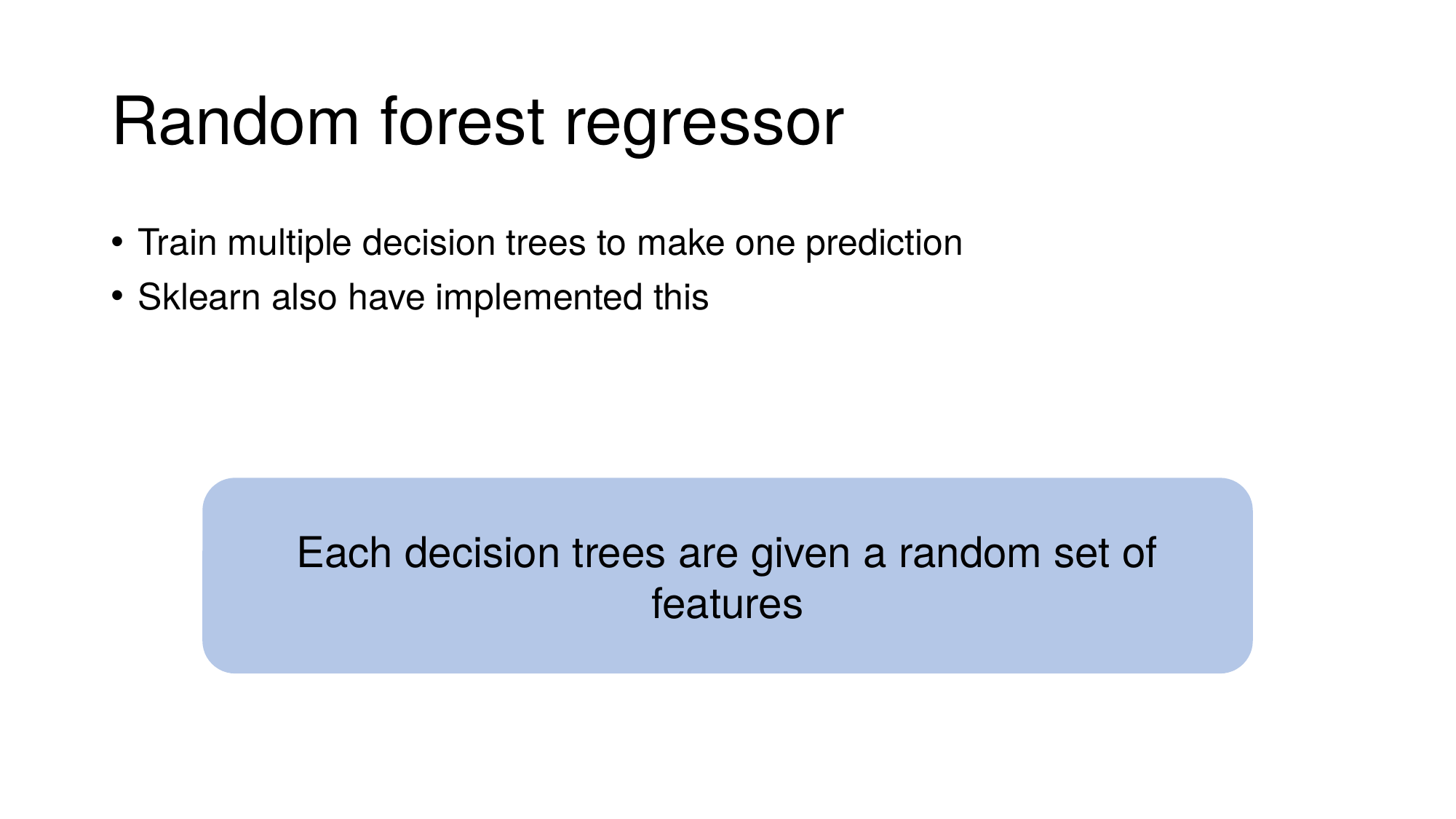

# Random forest regressor
Train multiple decision trees to make one prediction
Sklearn also have implemented this

Each decision trees are given a random set of features